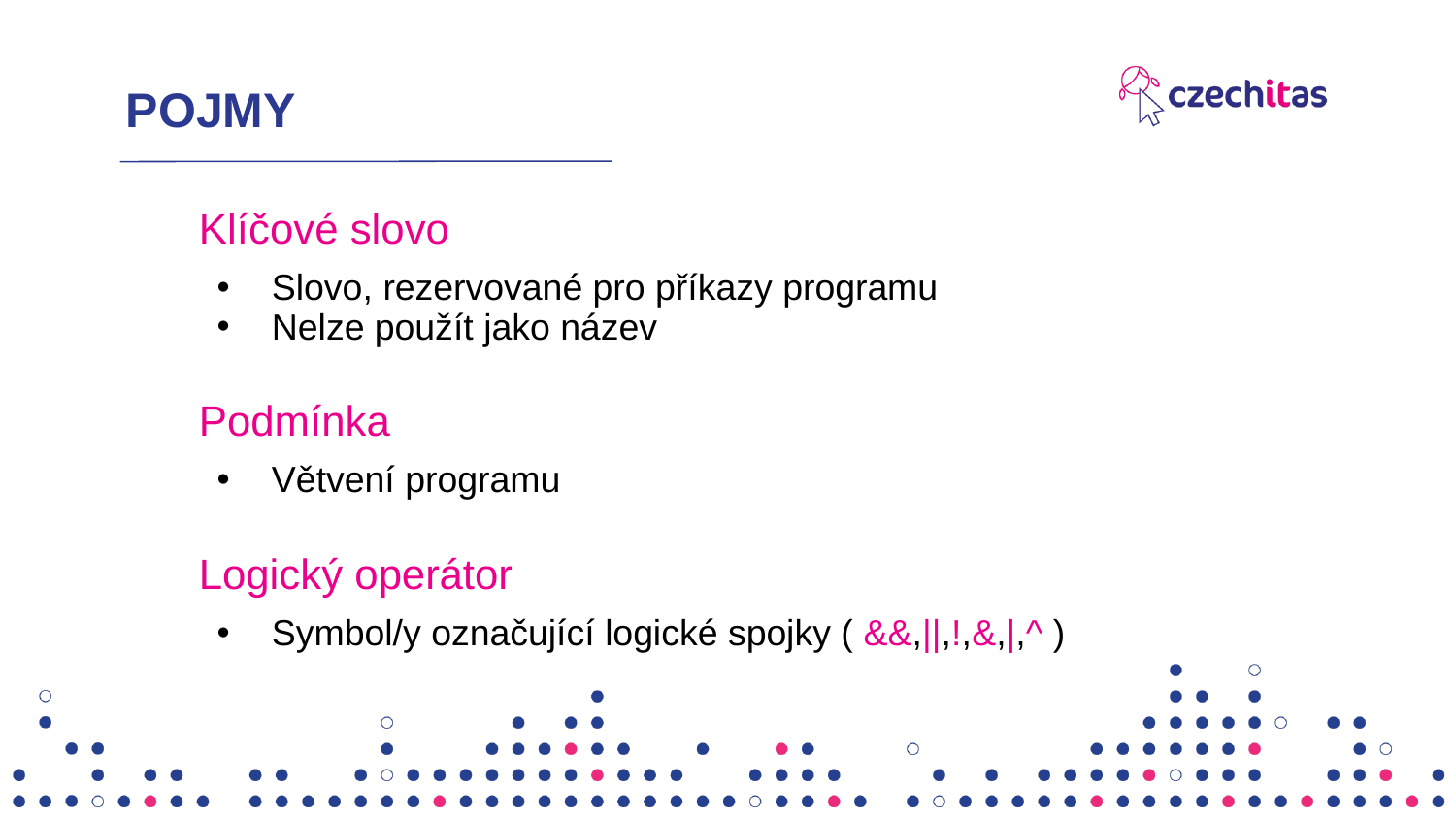

# POJMY

Klíčové slovo
Slovo, rezervované pro příkazy programu
Nelze použít jako název

Podmínka
Větvení programu

Logický operátor
Symbol/y označující logické spojky ( &&,||,!,&,|,^ )